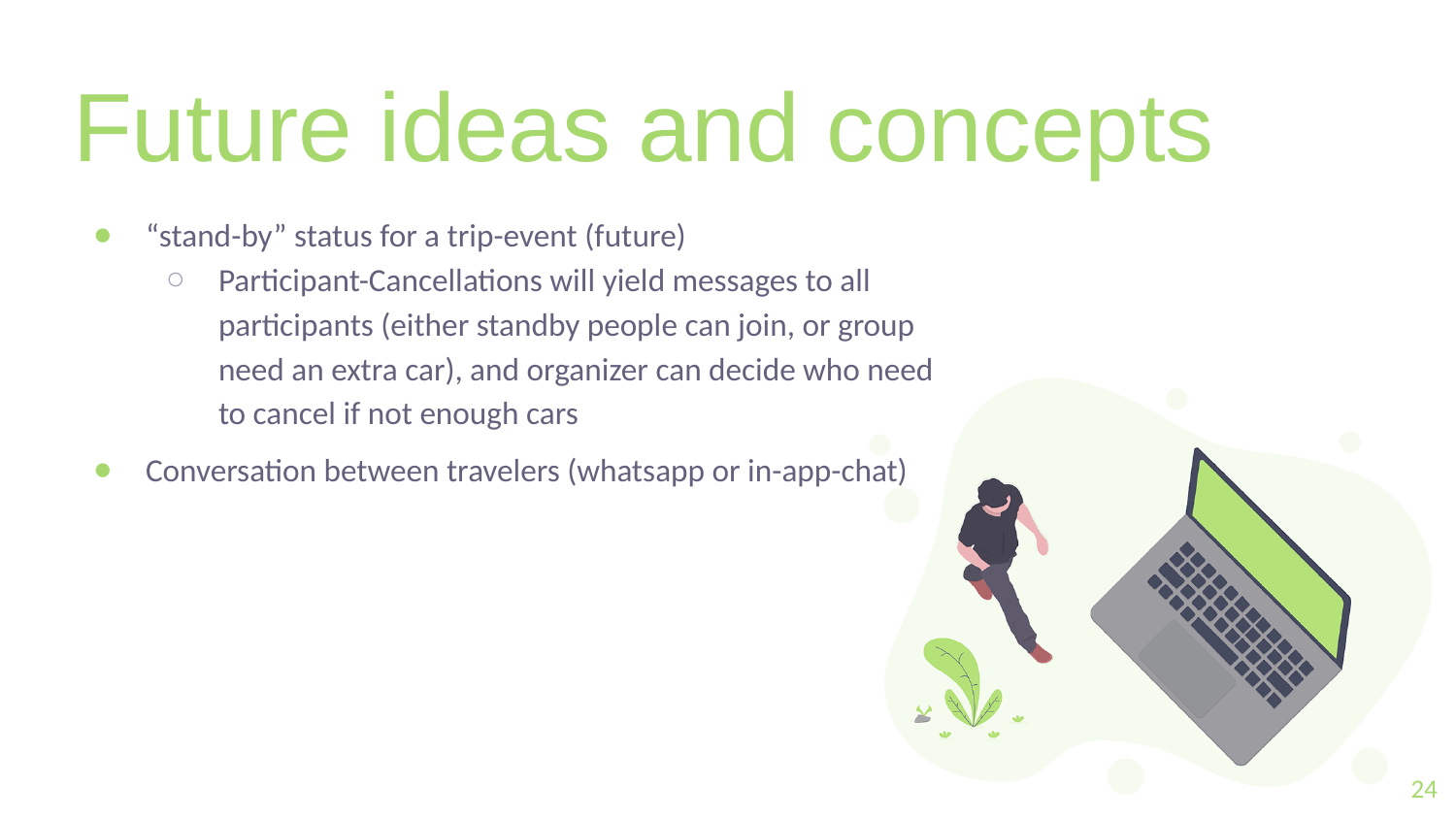

# Future ideas and concepts
“stand-by” status for a trip-event (future)
Participant-Cancellations will yield messages to all participants (either standby people can join, or group need an extra car), and organizer can decide who need to cancel if not enough cars
Conversation between travelers (whatsapp or in-app-chat)
24